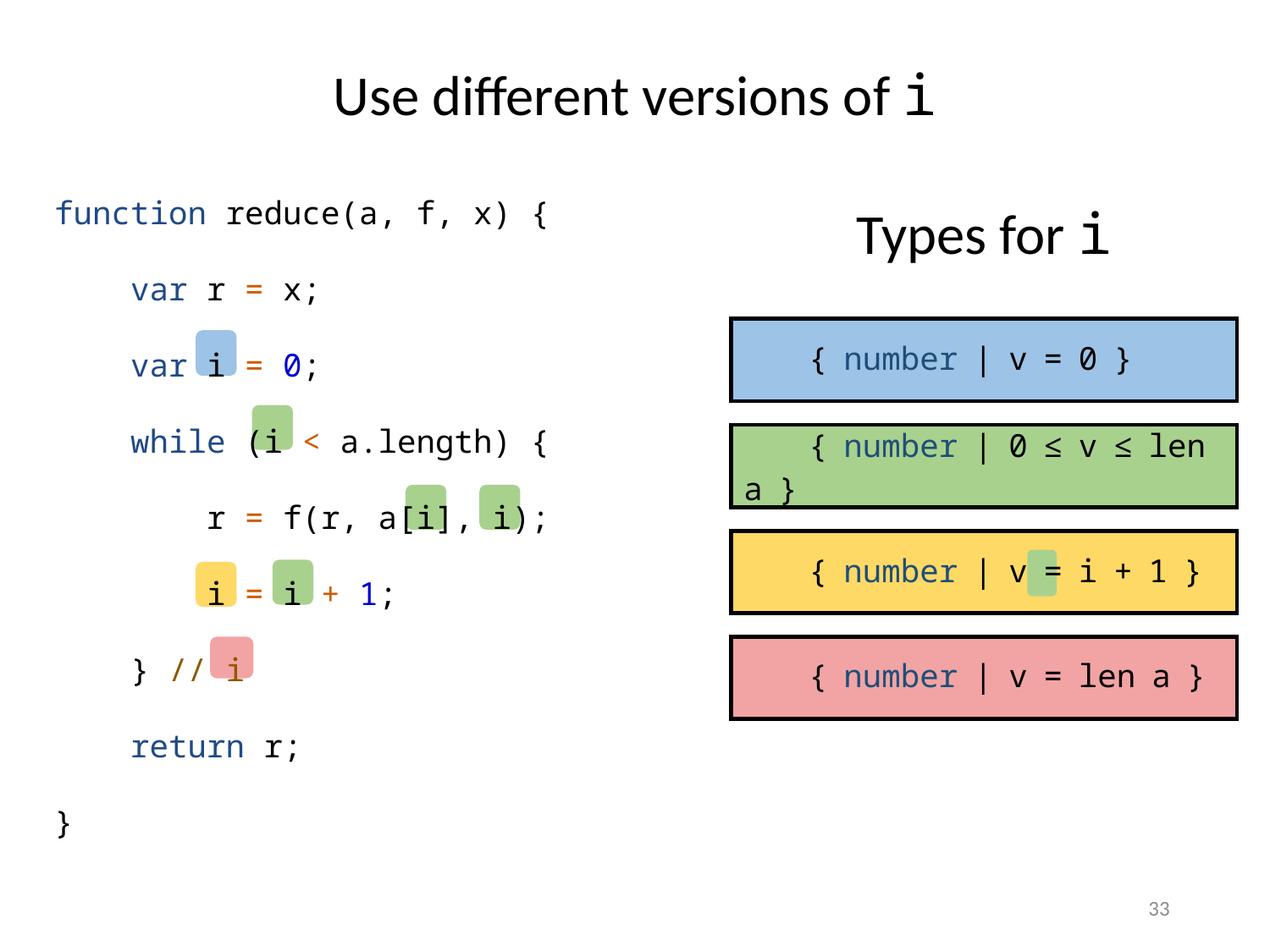

Use different versions of i
function reduce(a, f, x) {
    var r = x;
    var i = 0;
    while (i < a.length) {
        r = f(r, a[i], i);
        i = i + 1;
    } // i
    return r;
}
Types for i
i1: { number | v = 0 }

i2: { number | 0 ≤ v ≤ len a }

i3: { number | v = i + 1 }

i1: { number | v = len a }
33